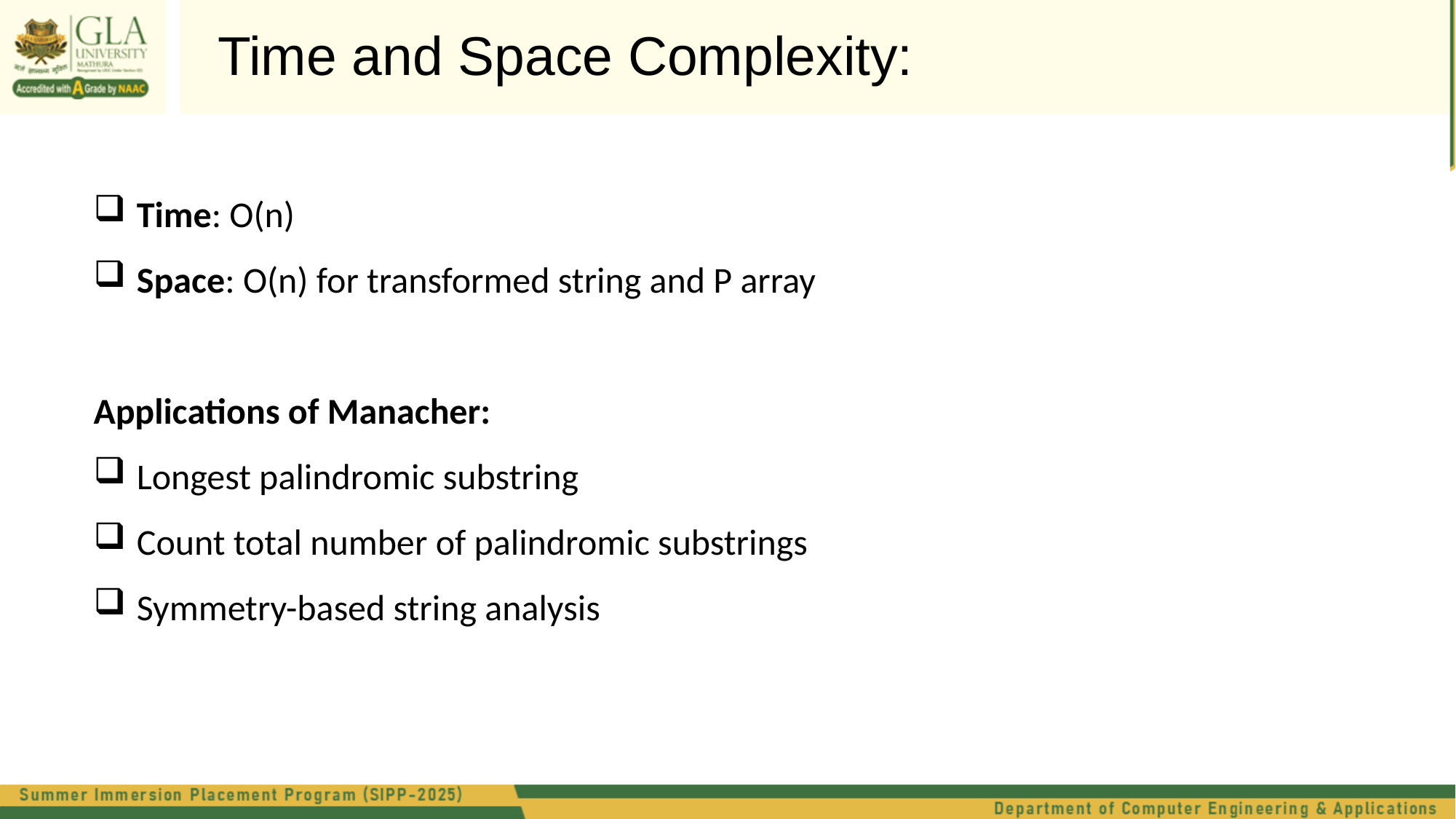

Time and Space Complexity:
Time: O(n)
Space: O(n) for transformed string and P array

Applications of Manacher:
Longest palindromic substring
Count total number of palindromic substrings
Symmetry-based string analysis